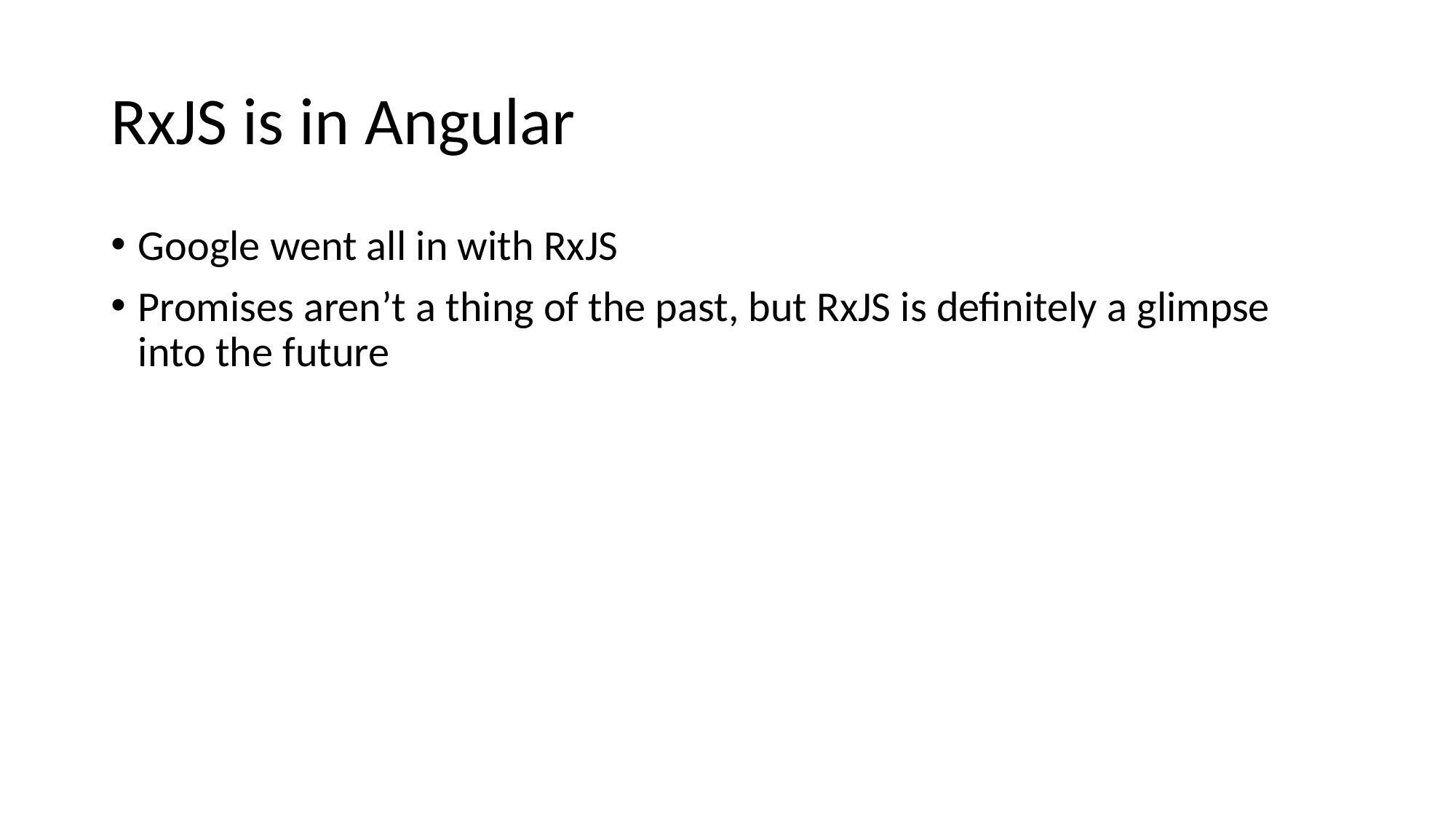

# RxJS is in Angular
Google went all in with RxJS
Promises aren’t a thing of the past, but RxJS is definitely a glimpse into the future